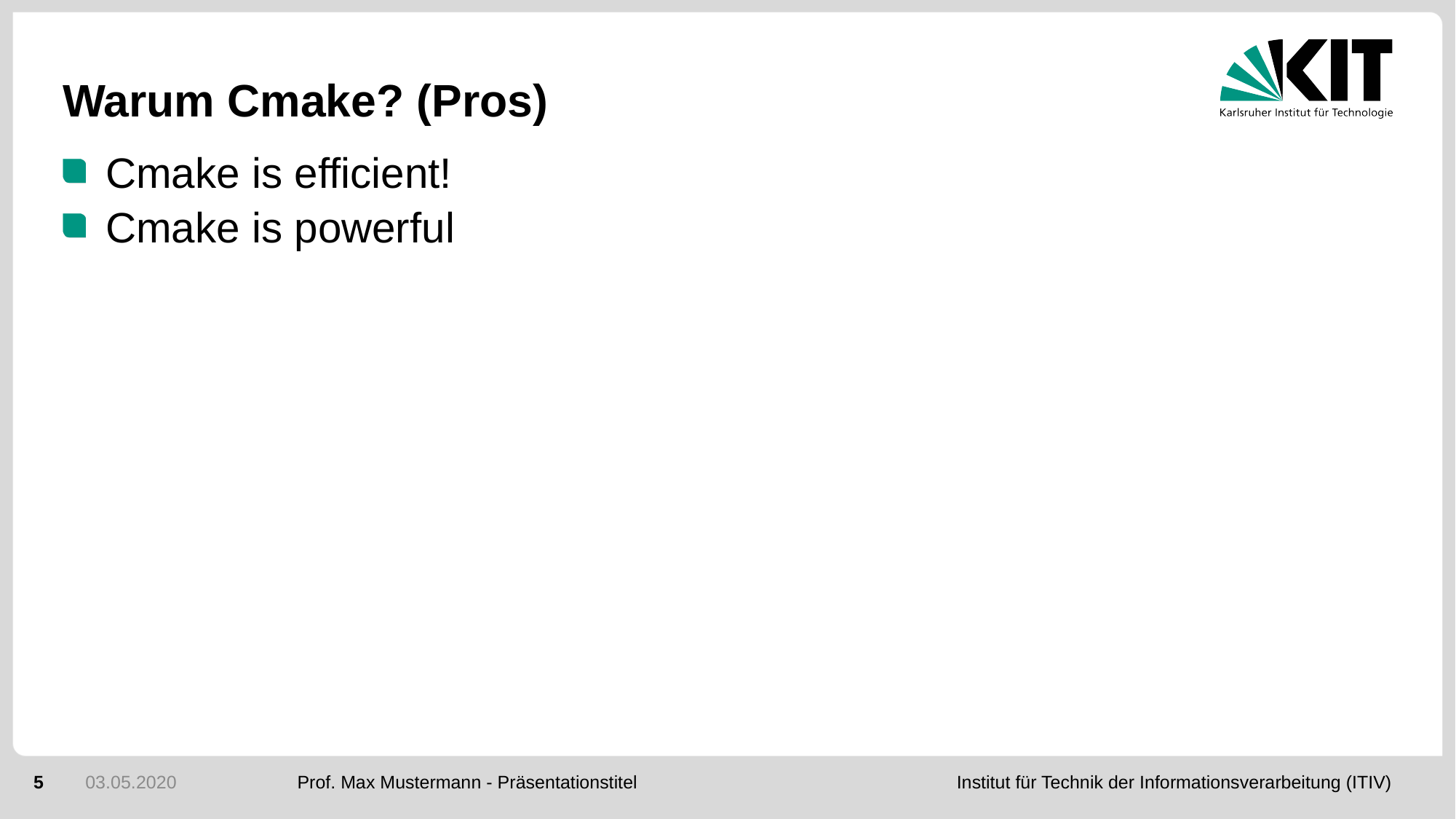

# Warum Cmake? (Pros)
Cmake is efficient!
Cmake is powerful
5
03.05.2020